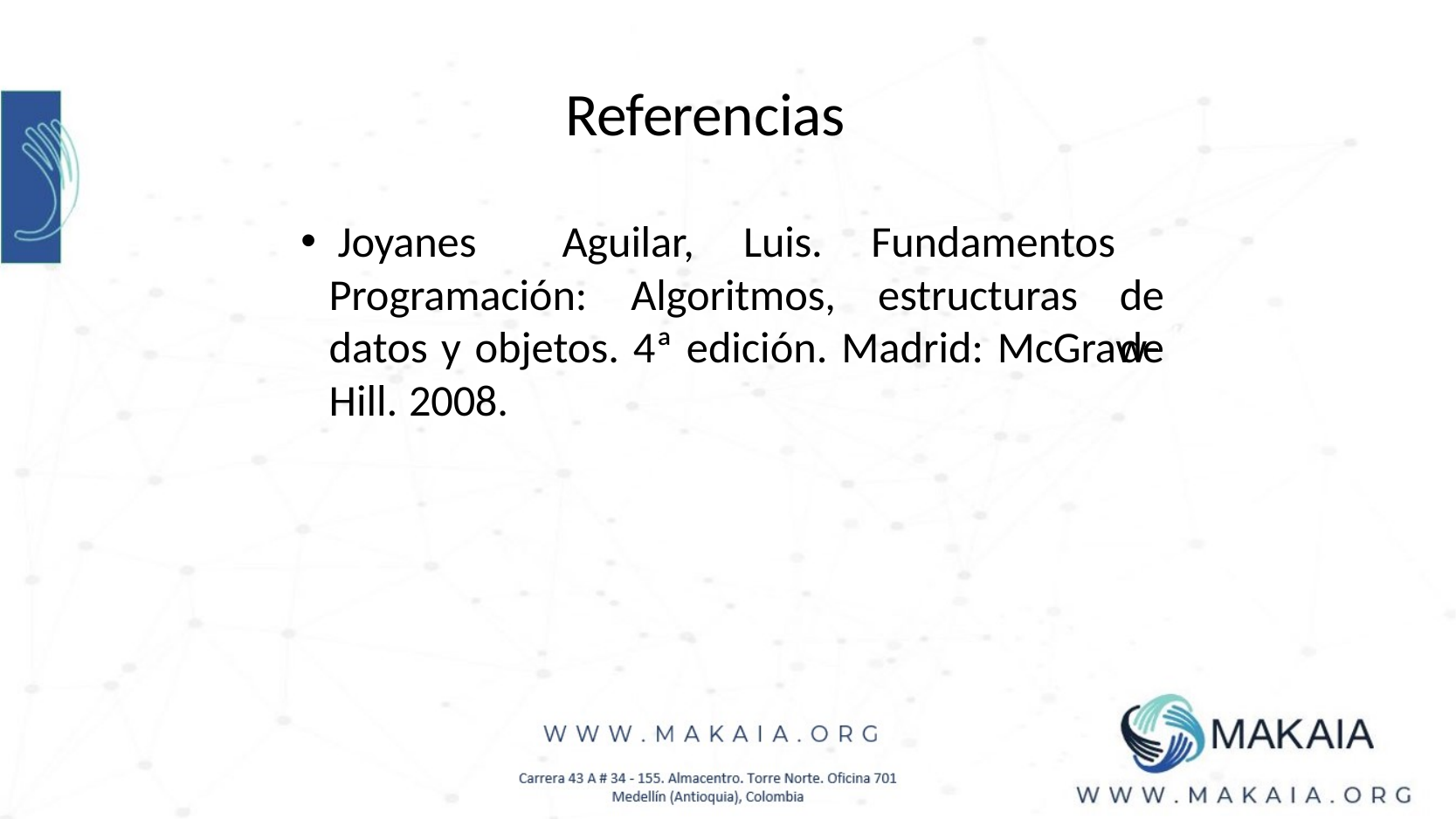

# Referencias
Joyanes	Aguilar,	Luis.	Fundamentos	de
de
Programación:	Algoritmos,	estructuras
datos y objetos. 4ª edición. Madrid: McGraw- Hill. 2008.